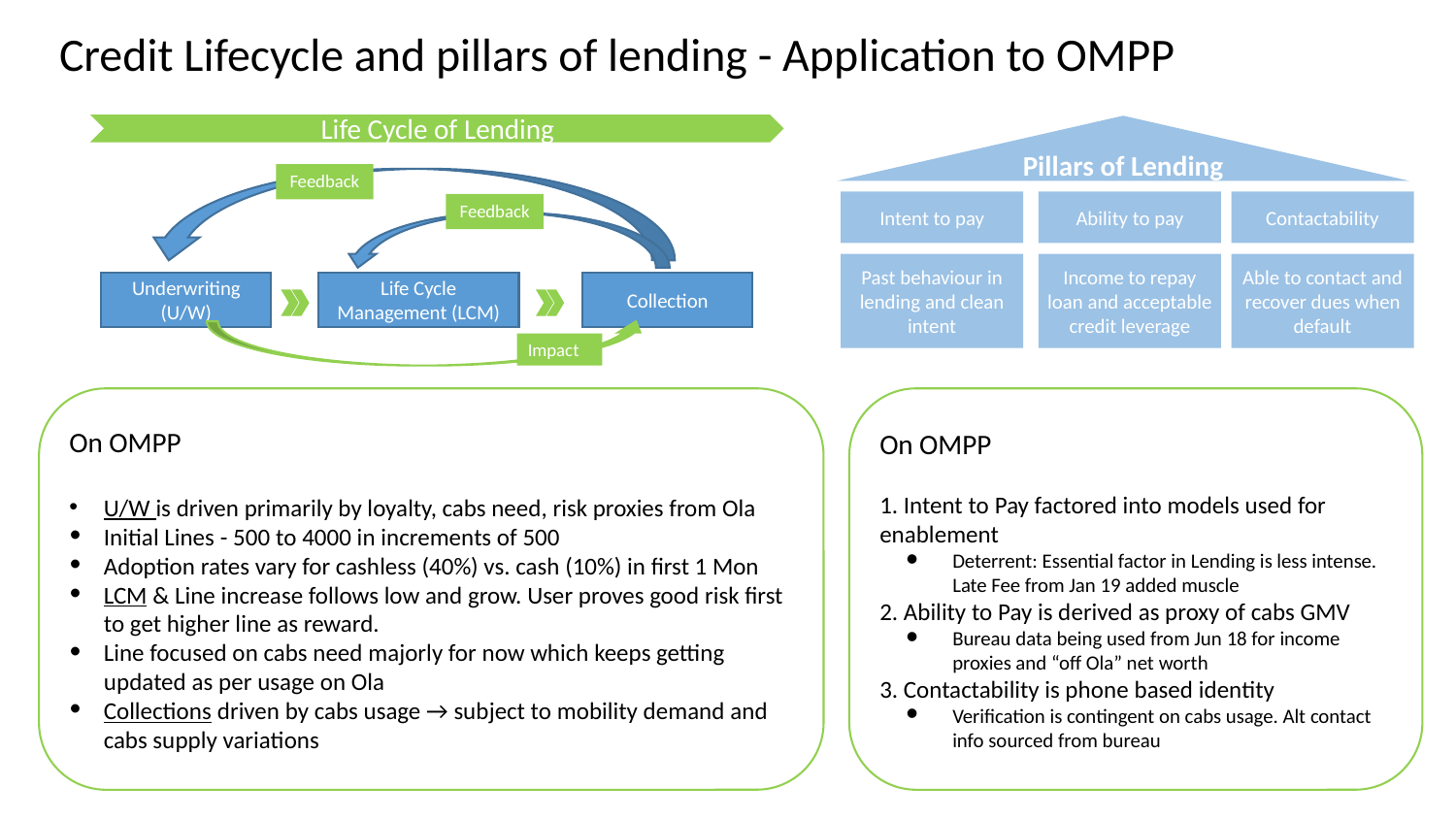

Credit Lifecycle and pillars of lending - Application to OMPP
Pillars of Lending
Life Cycle of Lending
Feedback

Feedback

Life Cycle Management (LCM)
Underwriting (U/W)
Collection

Contactability
Ability to pay
Intent to pay
Income to repay loan and acceptable credit leverage
Able to contact and recover dues when default
Past behaviour in lending and clean intent
Impact
On OMPP

U/W is driven primarily by loyalty, cabs need, risk proxies from Ola
Initial Lines - 500 to 4000 in increments of 500
Adoption rates vary for cashless (40%) vs. cash (10%) in first 1 Mon
LCM & Line increase follows low and grow. User proves good risk first to get higher line as reward.
Line focused on cabs need majorly for now which keeps getting updated as per usage on Ola
Collections driven by cabs usage → subject to mobility demand and cabs supply variations
On OMPP

1. Intent to Pay factored into models used for enablement
Deterrent: Essential factor in Lending is less intense. Late Fee from Jan 19 added muscle
2. Ability to Pay is derived as proxy of cabs GMV
Bureau data being used from Jun 18 for income proxies and “off Ola” net worth
3. Contactability is phone based identity
Verification is contingent on cabs usage. Alt contact info sourced from bureau